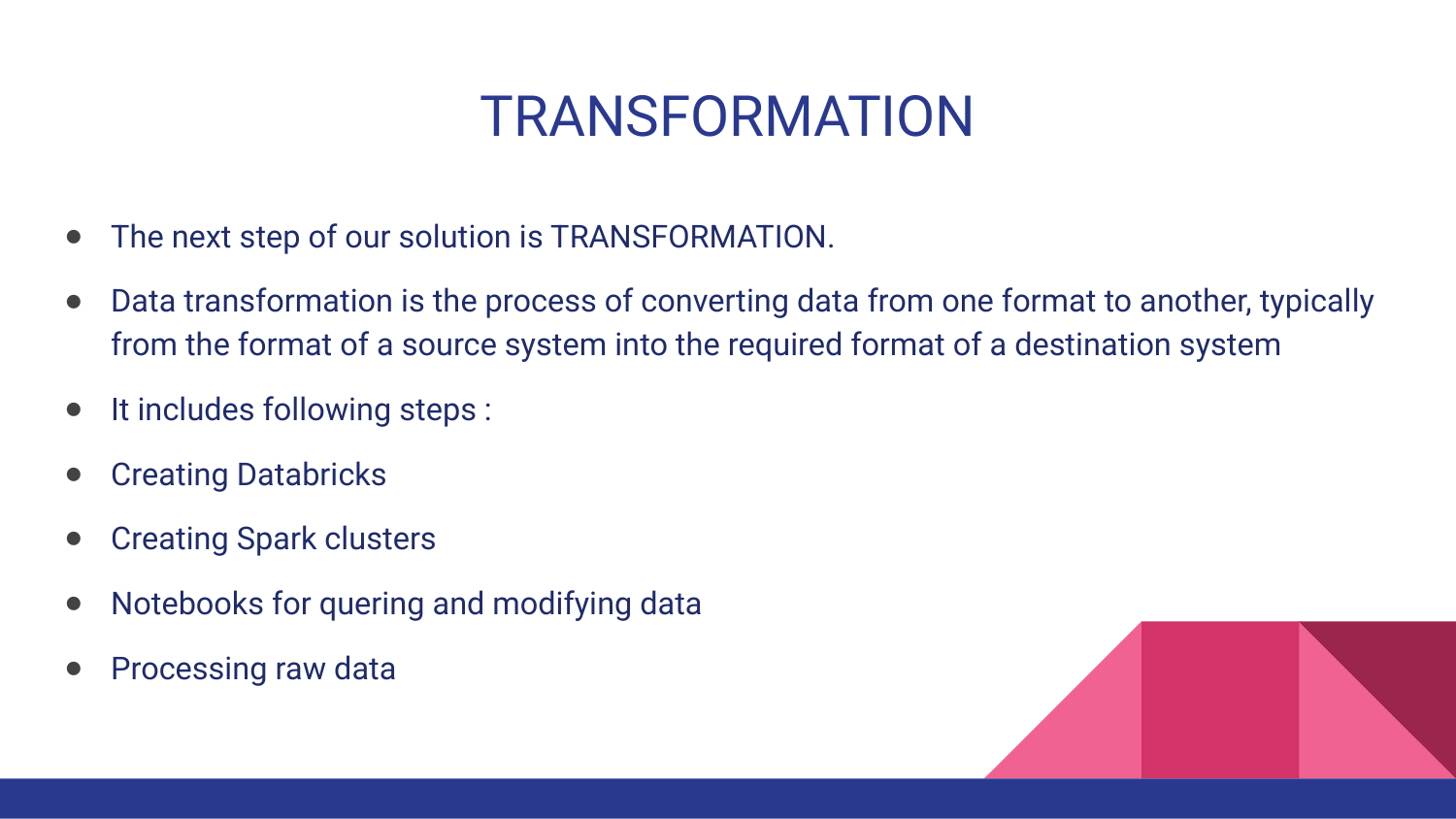

# TRANSFORMATION
The next step of our solution is TRANSFORMATION.
Data transformation is the process of converting data from one format to another, typically from the format of a source system into the required format of a destination system
It includes following steps :
Creating Databricks
Creating Spark clusters
Notebooks for quering and modifying data
Processing raw data